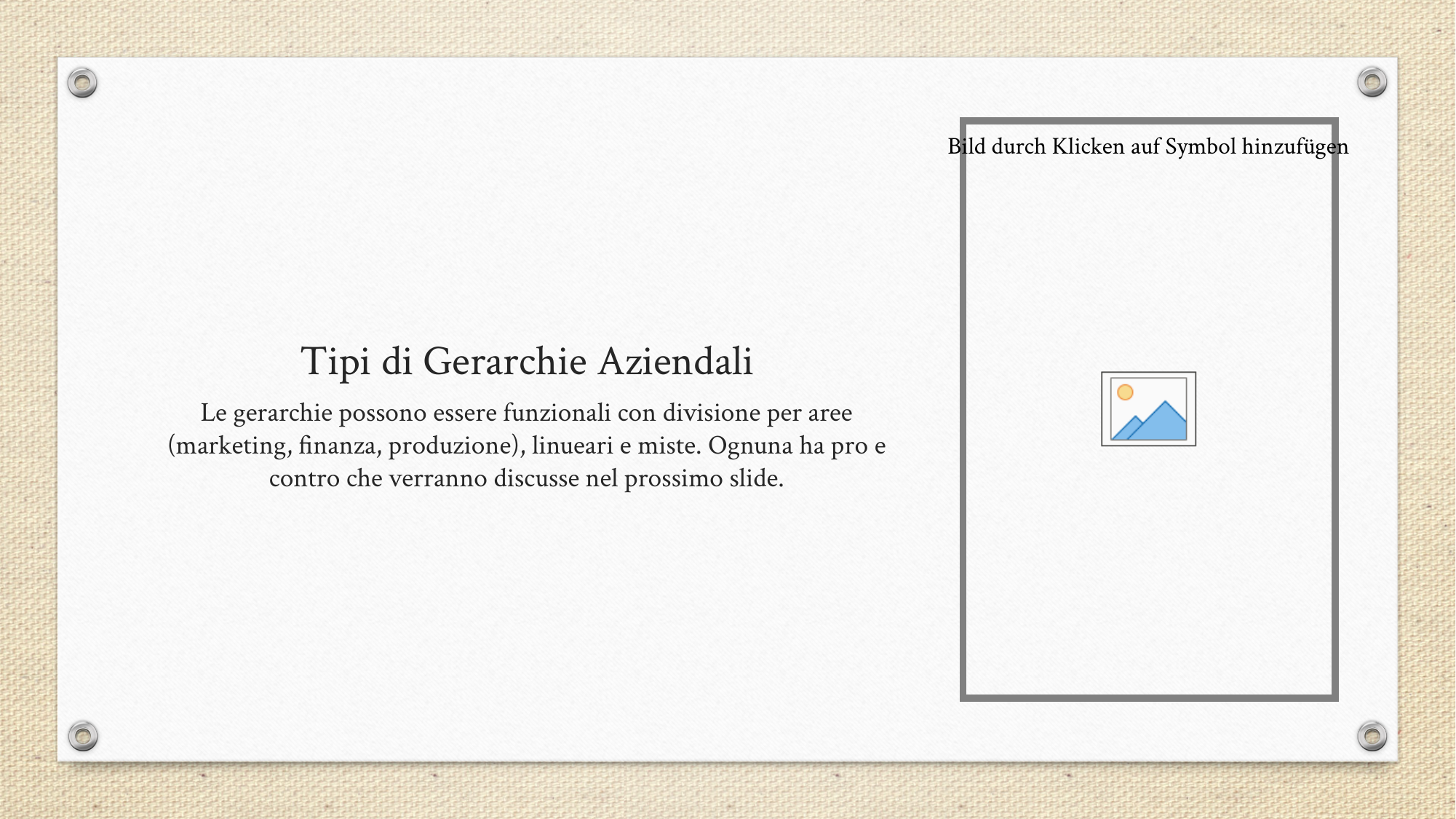

# Tipi di Gerarchie Aziendali
Le gerarchie possono essere funzionali con divisione per aree (marketing, finanza, produzione), linueari e miste. Ognuna ha pro e contro che verranno discusse nel prossimo slide.